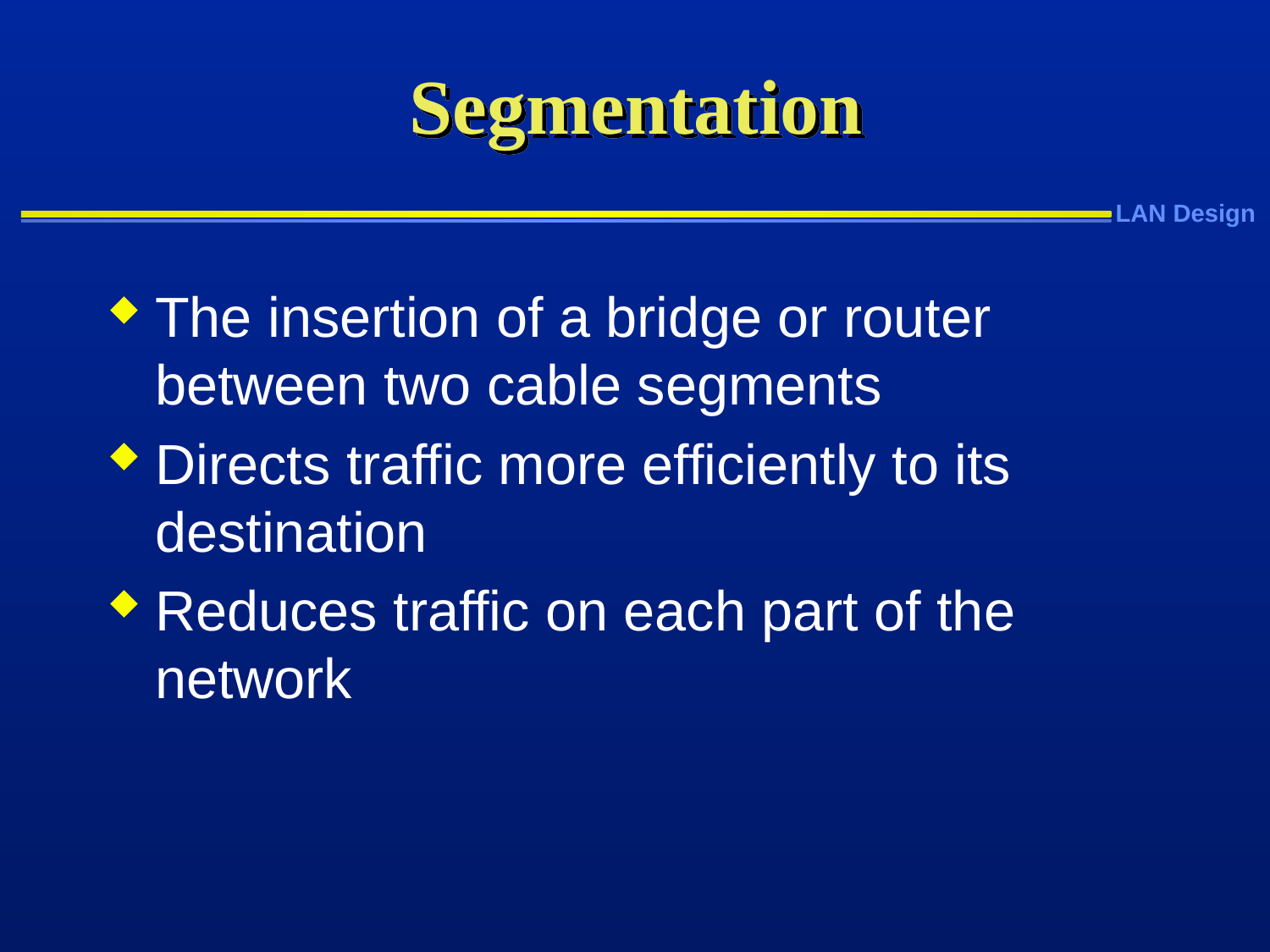

# Segmentation
The insertion of a bridge or router between two cable segments
Directs traffic more efficiently to its destination
Reduces traffic on each part of the network